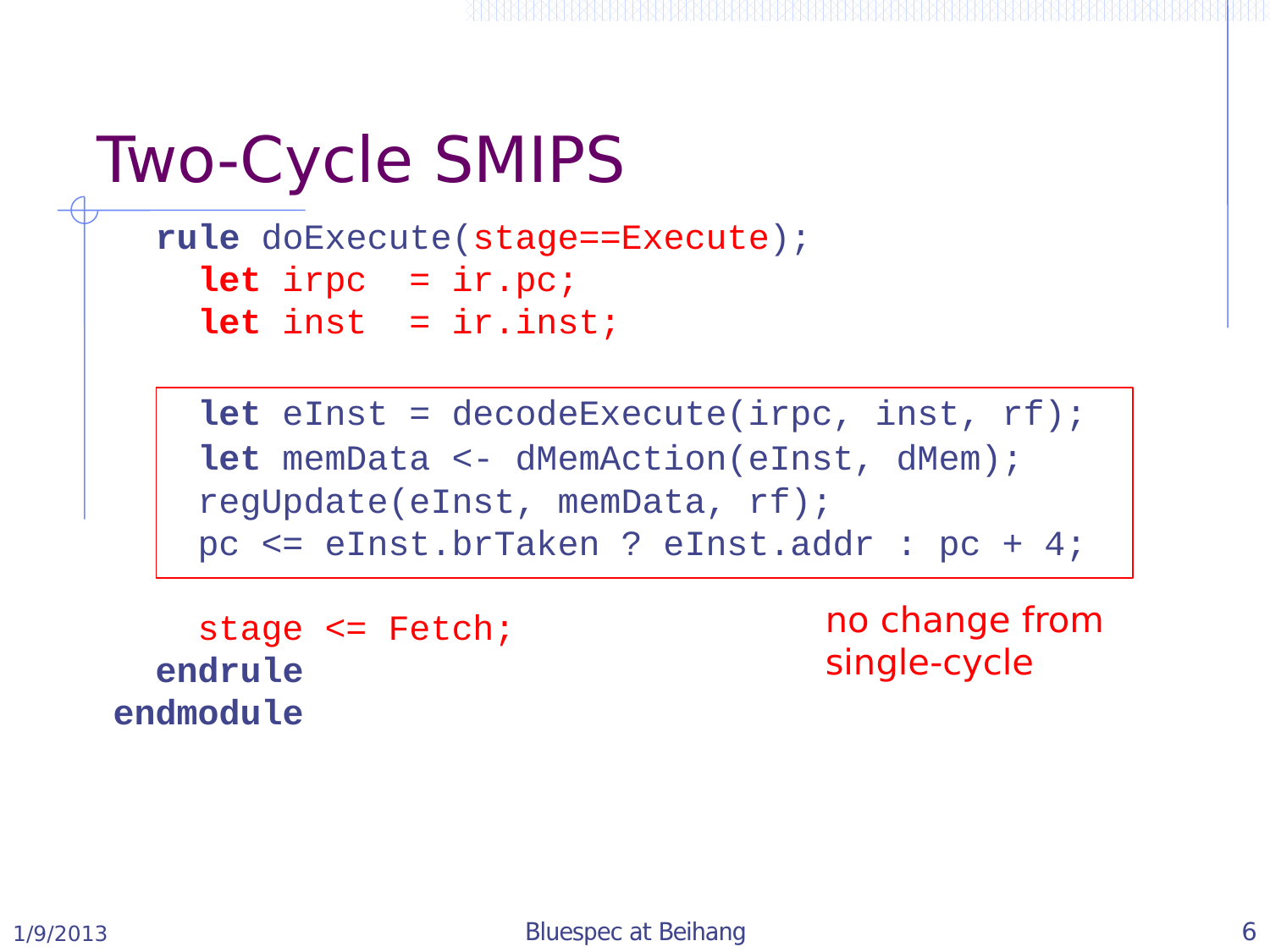

Two-Cycle SMIPS
  rule doExecute(stage==Execute);
    let irpc  = ir.pc;
    let inst  = ir.inst;

    let eInst = decodeExecute(irpc, inst, rf);
    let memData <- dMemAction(eInst, dMem);
    regUpdate(eInst, memData, rf);
    pc <= eInst.brTaken ? eInst.addr : pc + 4;

    stage <= Fetch;
  endrule
endmodule

no change from single-cycle
1/9/2013
Bluespec at Beihang
6